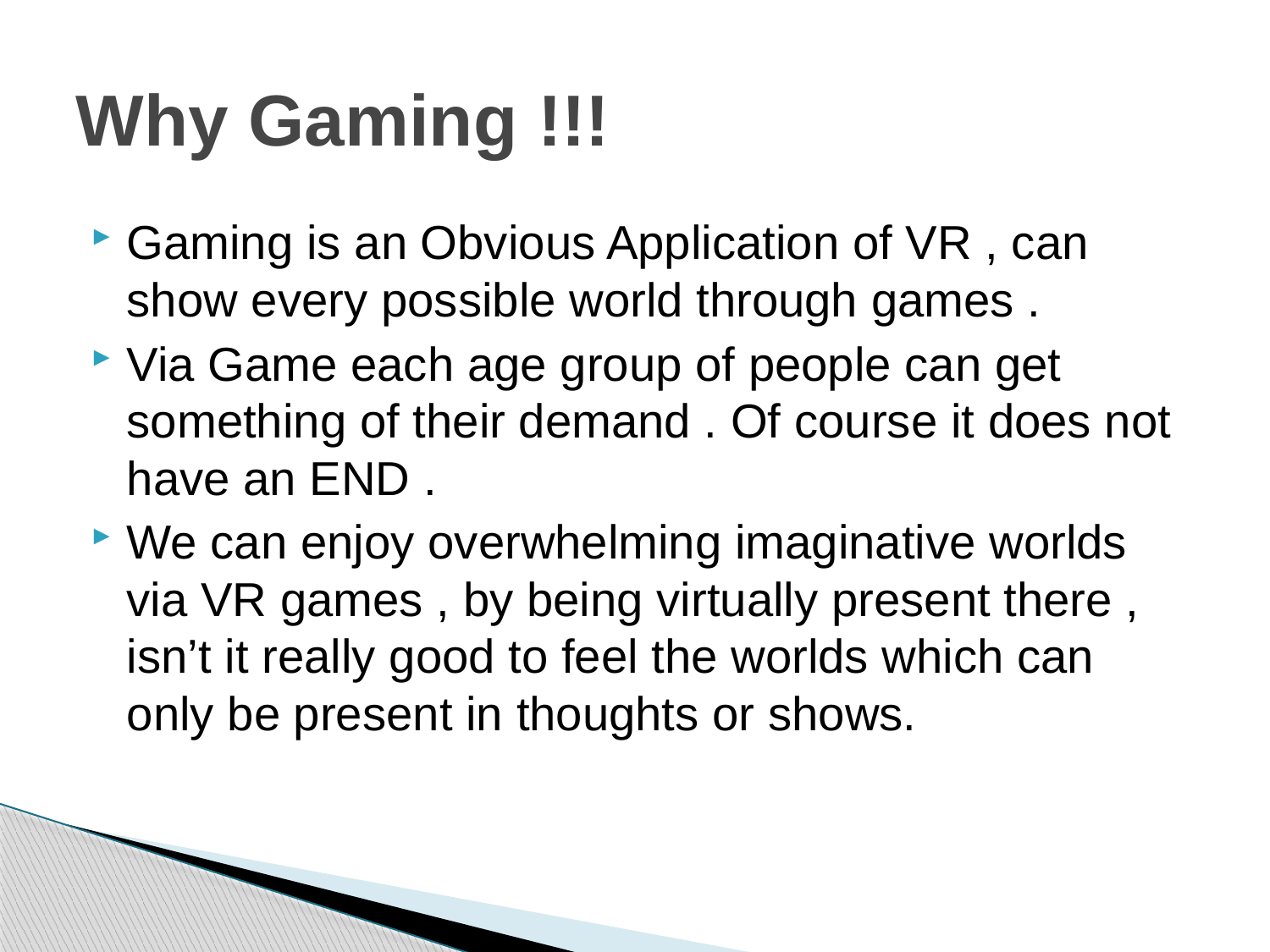

# Why Gaming !!!
Gaming is an Obvious Application of VR , can show every possible world through games .
Via Game each age group of people can get something of their demand . Of course it does not have an END .
We can enjoy overwhelming imaginative worlds via VR games , by being virtually present there , isn’t it really good to feel the worlds which can only be present in thoughts or shows.